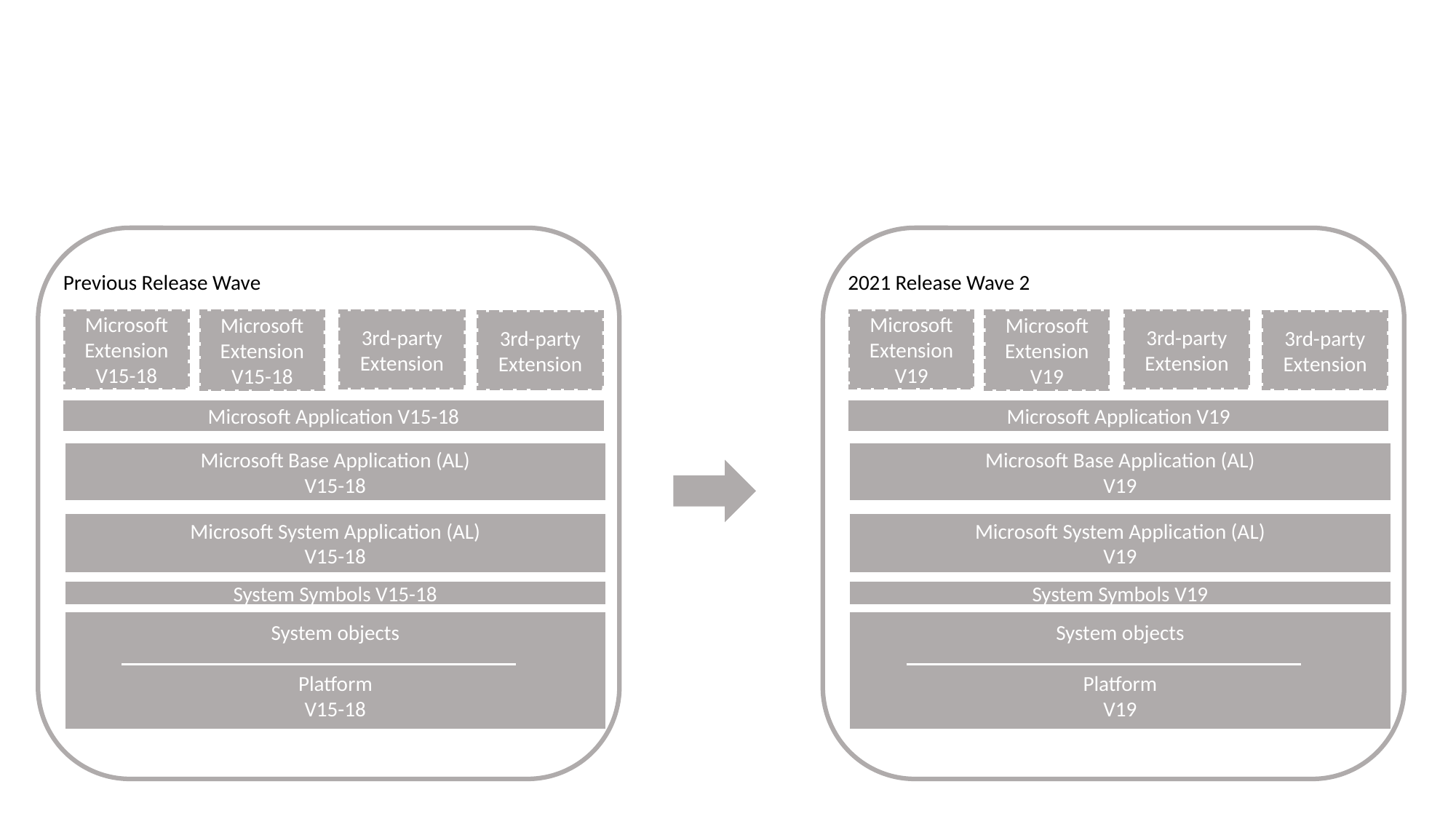

Previous Release Wave
2021 Release Wave 2
Microsoft Extension
V15-18
Microsoft Extension
V15-18
3rd-party Extension
Microsoft Extension
V19
Microsoft Extension
V19
3rd-party Extension
3rd-party Extension
3rd-party Extension
Microsoft Application V15-18
Microsoft Application V19
Microsoft Base Application (AL)
V15-18
Microsoft Base Application (AL)
V19

Microsoft System Application (AL)
V15-18
Microsoft System Application (AL)
V19
System Symbols V15-18
System Symbols V19
System objects

Platform
V15-18
System objects

Platform
V19